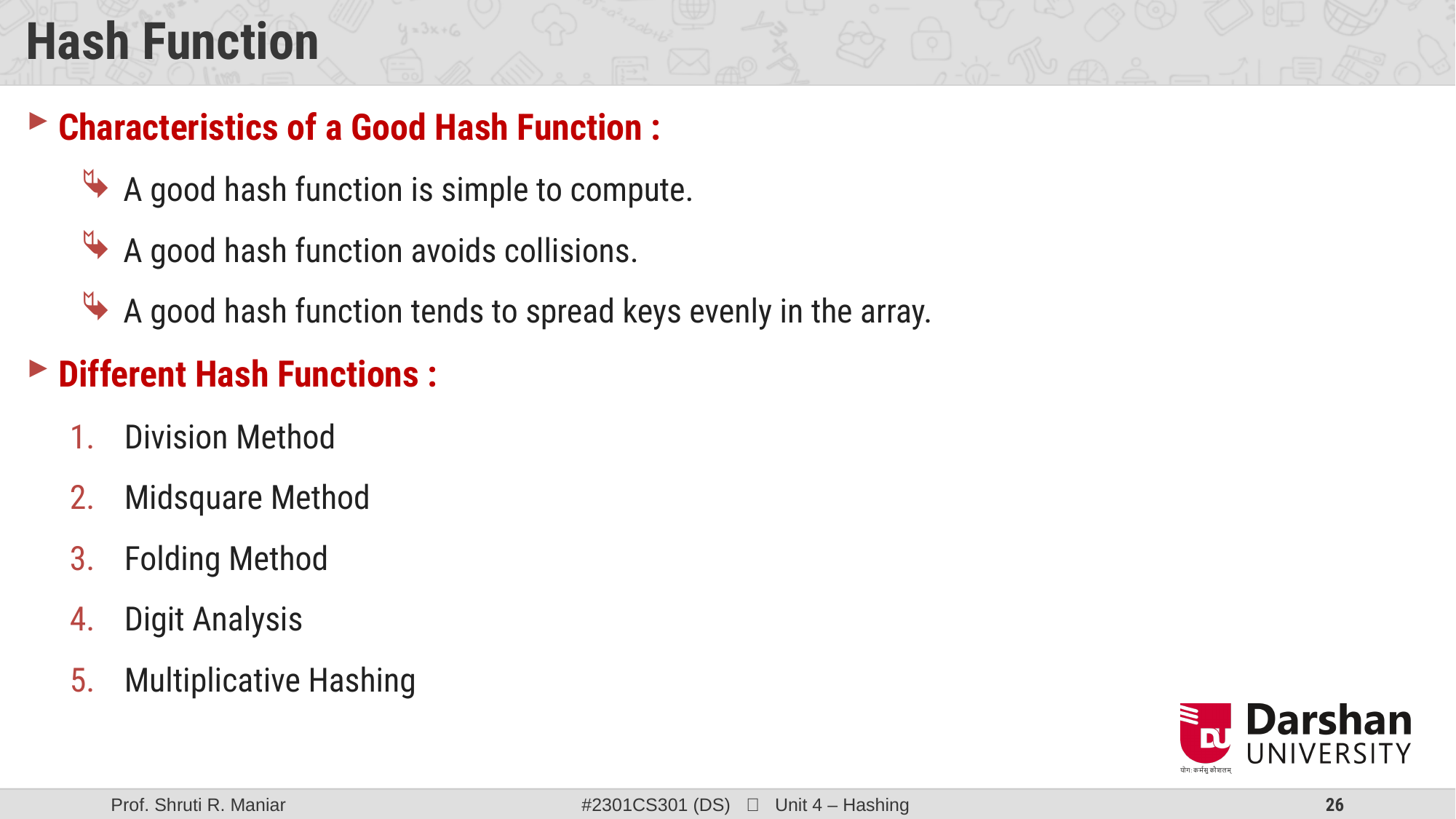

# Hash Function
Characteristics of a Good Hash Function :
A good hash function is simple to compute.
A good hash function avoids collisions.
A good hash function tends to spread keys evenly in the array.
Different Hash Functions :
Division Method
Midsquare Method
Folding Method
Digit Analysis
Multiplicative Hashing